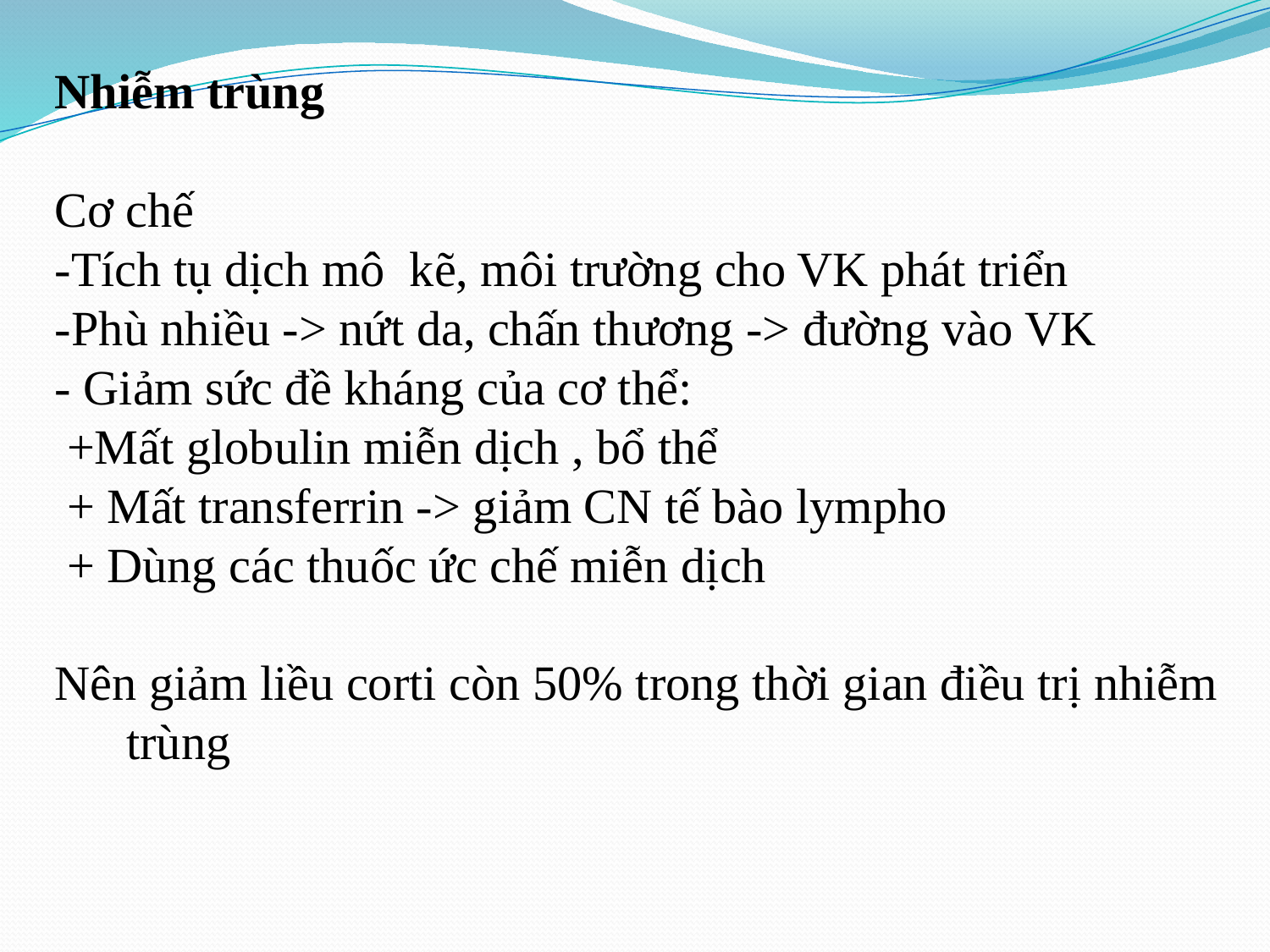

Nhiễm trùng

Cơ chế
-Tích tụ dịch mô  kẽ, môi trường cho VK phát triển
-Phù nhiều -> nứt da, chấn thương -> đường vào VK
- Giảm sức đề kháng của cơ thể:
 +Mất globulin miễn dịch , bổ thể
 + Mất transferrin -> giảm CN tế bào lympho
 + Dùng các thuốc ức chế miễn dịch

Nên giảm liều corti còn 50% trong thời gian điều trị nhiễm trùng